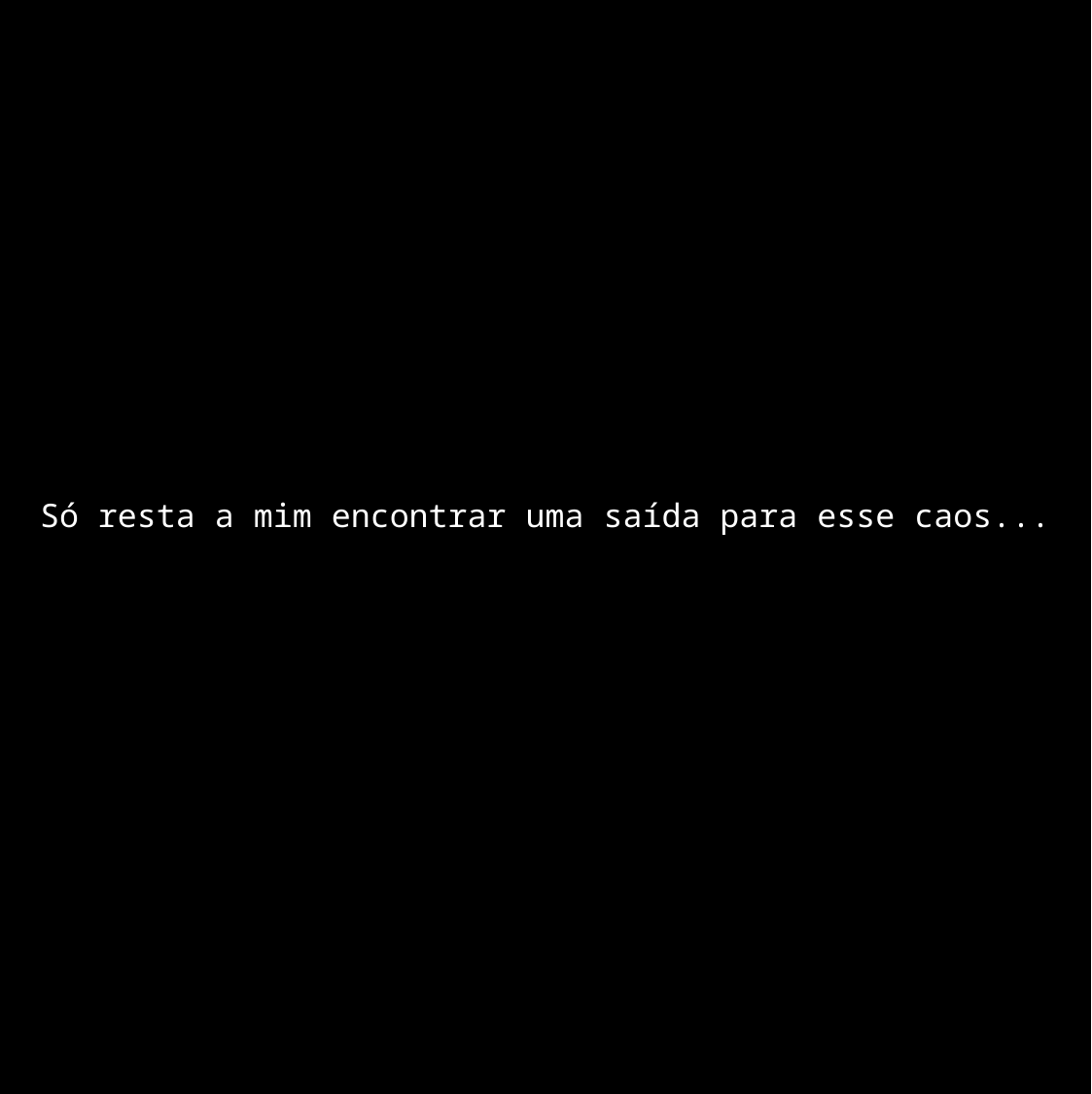

Só resta a mim encontrar uma saída para esse caos...